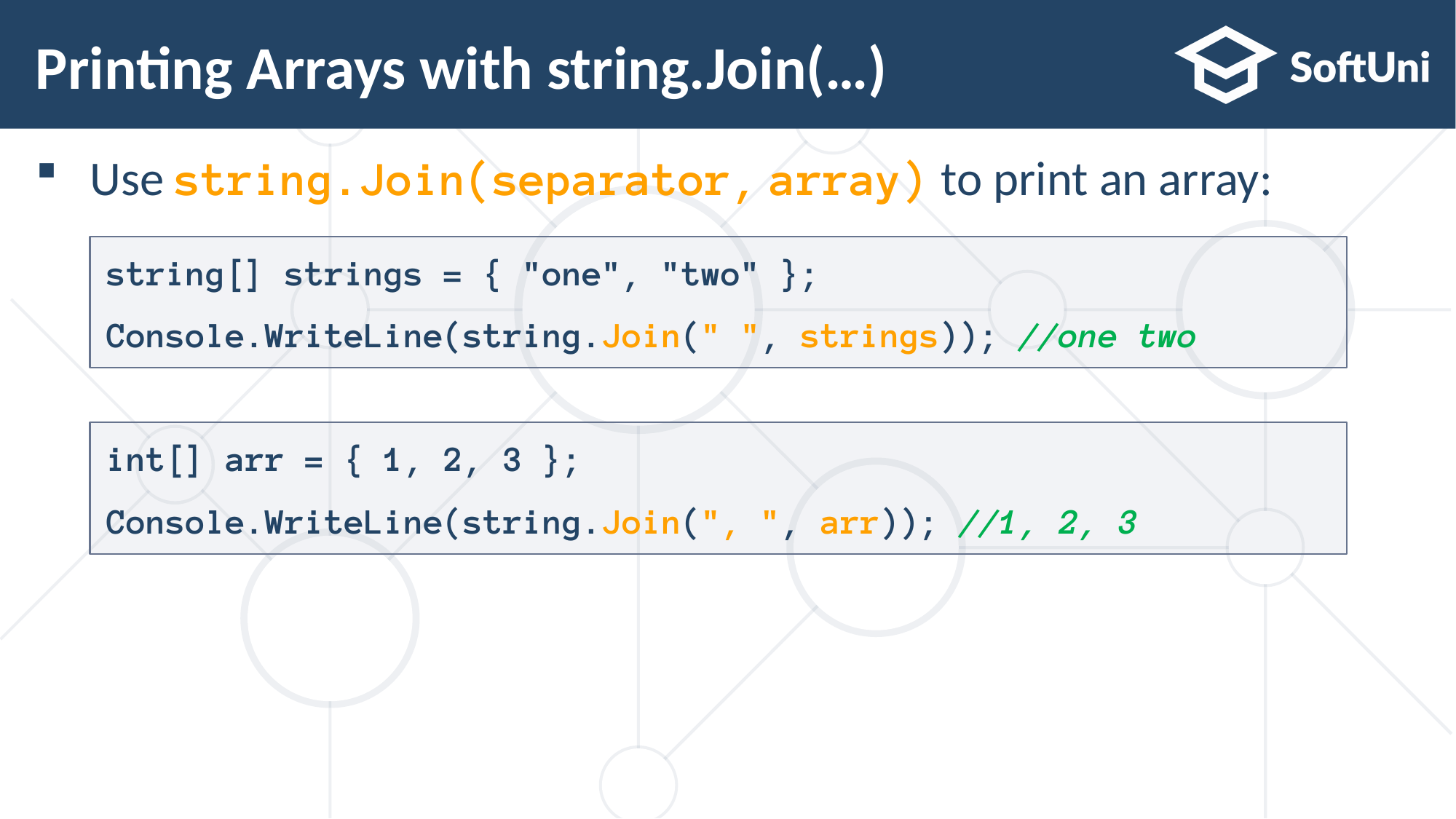

17
# Printing Arrays with string.Join(…)
Use string.Join(separator, array) to print an array:
string[] strings = { "one", "two" };
Console.WriteLine(string.Join(" ", strings)); //one two
int[] arr = { 1, 2, 3 };
Console.WriteLine(string.Join(", ", arr)); //1, 2, 3